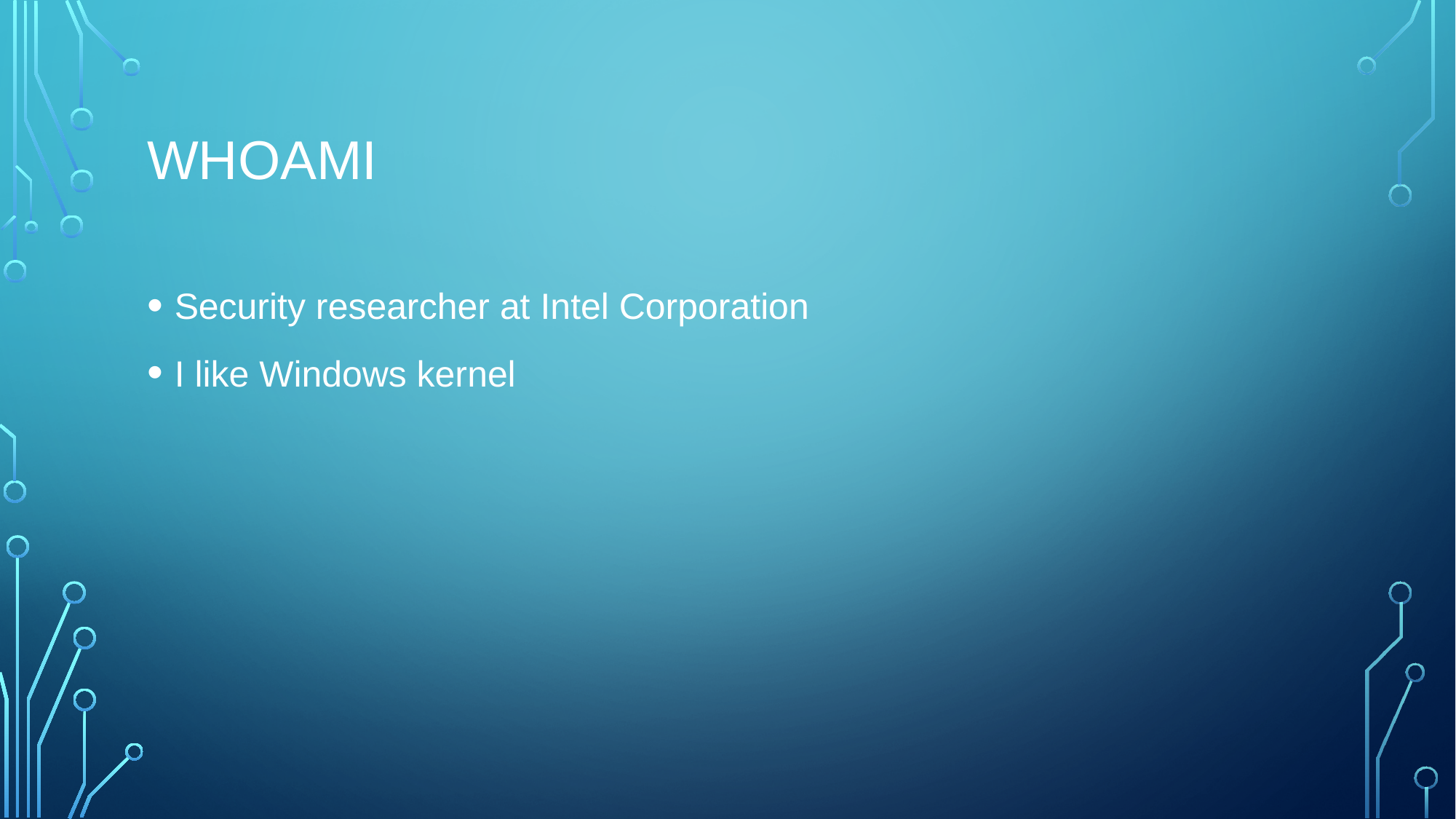

# Whoami
Security researcher at Intel Corporation
I like Windows kernel